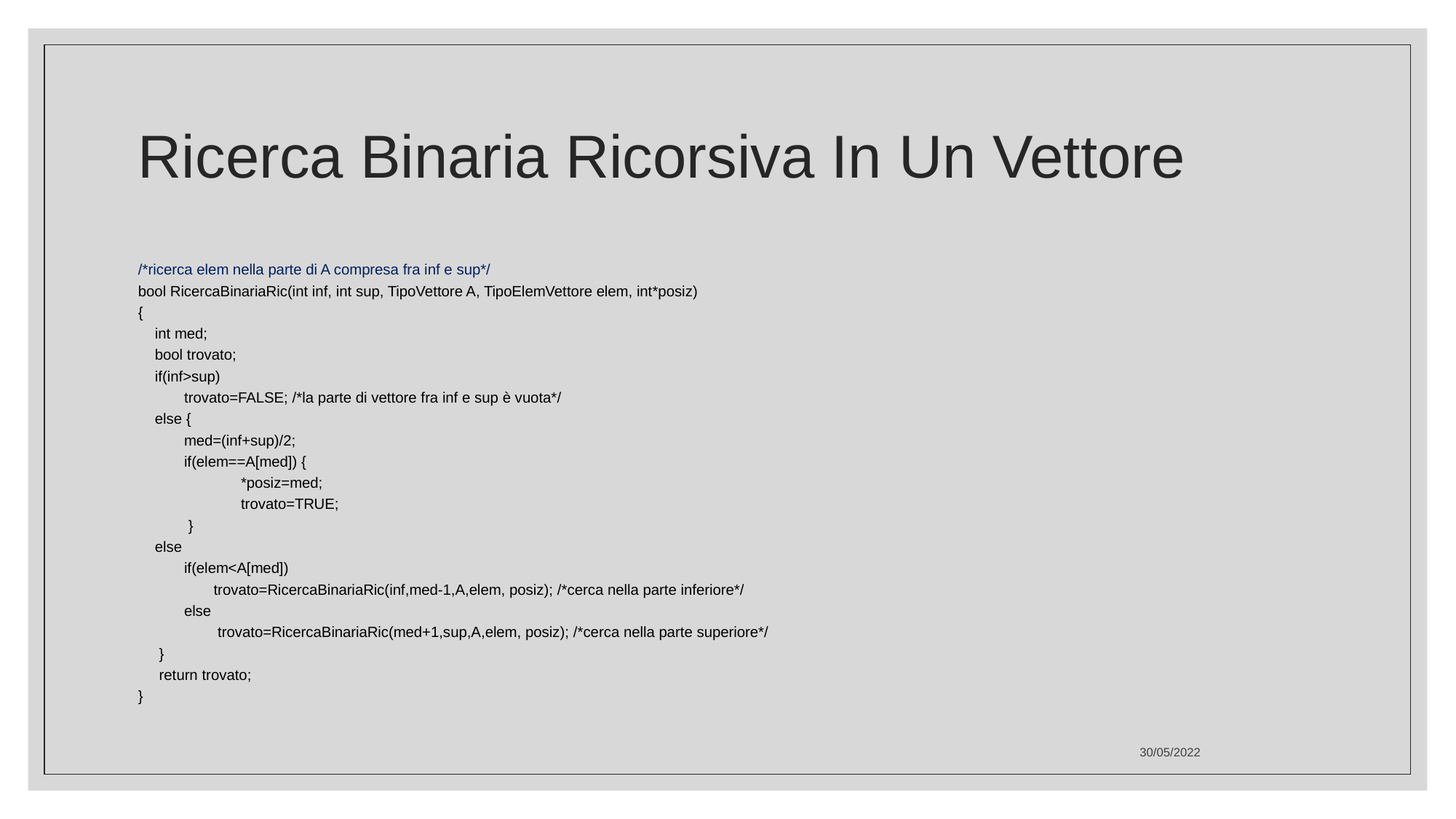

# Ricerca Binaria Ricorsiva In Un Vettore
/*ricerca elem nella parte di A compresa fra inf e sup*/
bool RicercaBinariaRic(int inf, int sup, TipoVettore A, TipoElemVettore elem, int*posiz)
{
    int med;
    bool trovato;
    if(inf>sup)
           trovato=FALSE; /*la parte di vettore fra inf e sup è vuota*/
    else {
           med=(inf+sup)/2;
           if(elem==A[med]) {
	*posiz=med;
	trovato=TRUE;
            }
    else
           if(elem<A[med])
                  trovato=RicercaBinariaRic(inf,med-1,A,elem, posiz); /*cerca nella parte inferiore*/
           else
                   trovato=RicercaBinariaRic(med+1,sup,A,elem, posiz); /*cerca nella parte superiore*/
     }
     return trovato;
}
30/05/2022